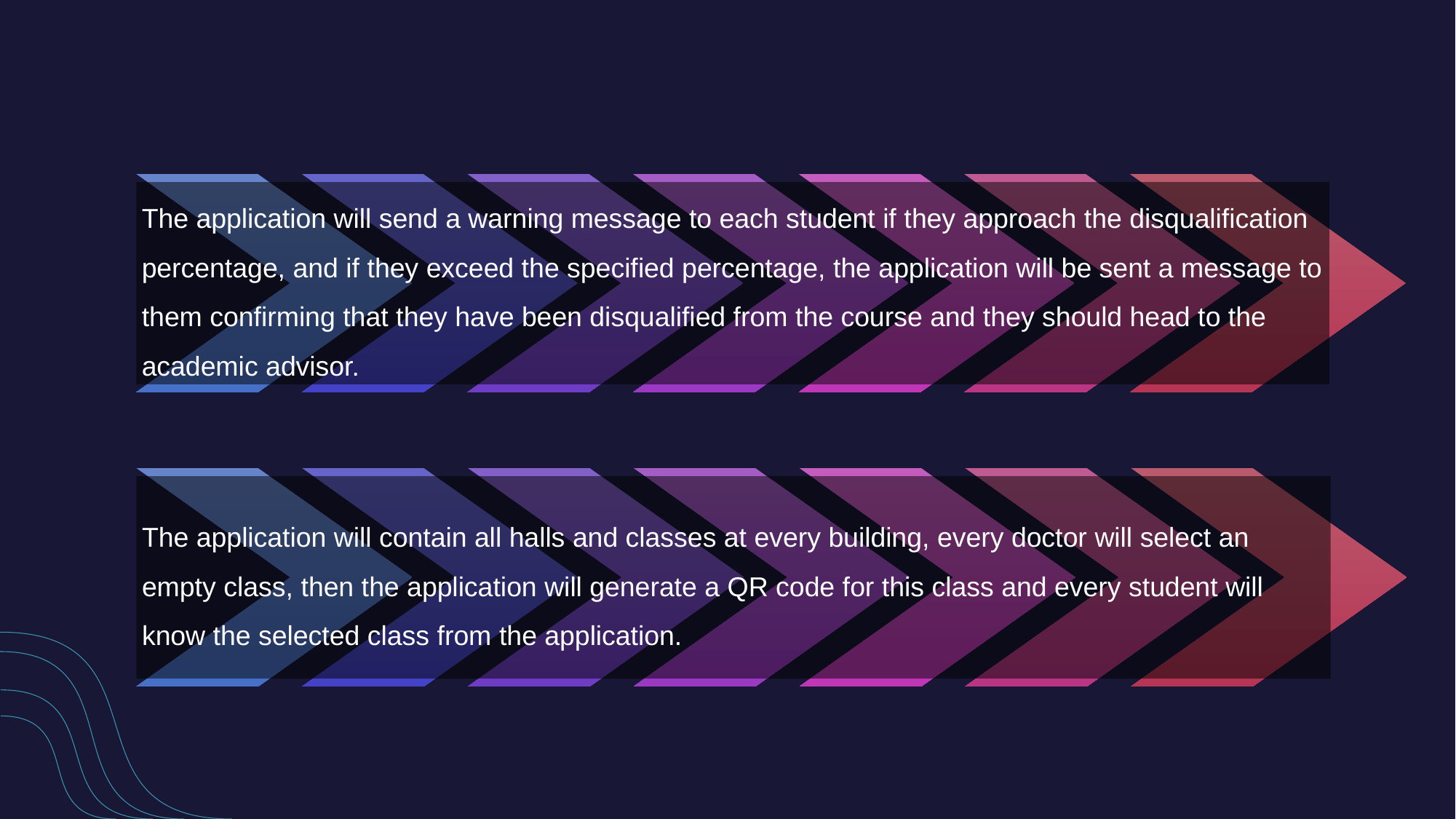

The application will send a warning message to each student if they approach the disqualification percentage, and if they exceed the specified percentage, the application will be sent a message to them confirming that they have been disqualified from the course and they should head to the academic advisor.

The application will contain all halls and classes at every building, every doctor will select an empty class, then the application will generate a QR code for this class and every student will know the selected class from the application.